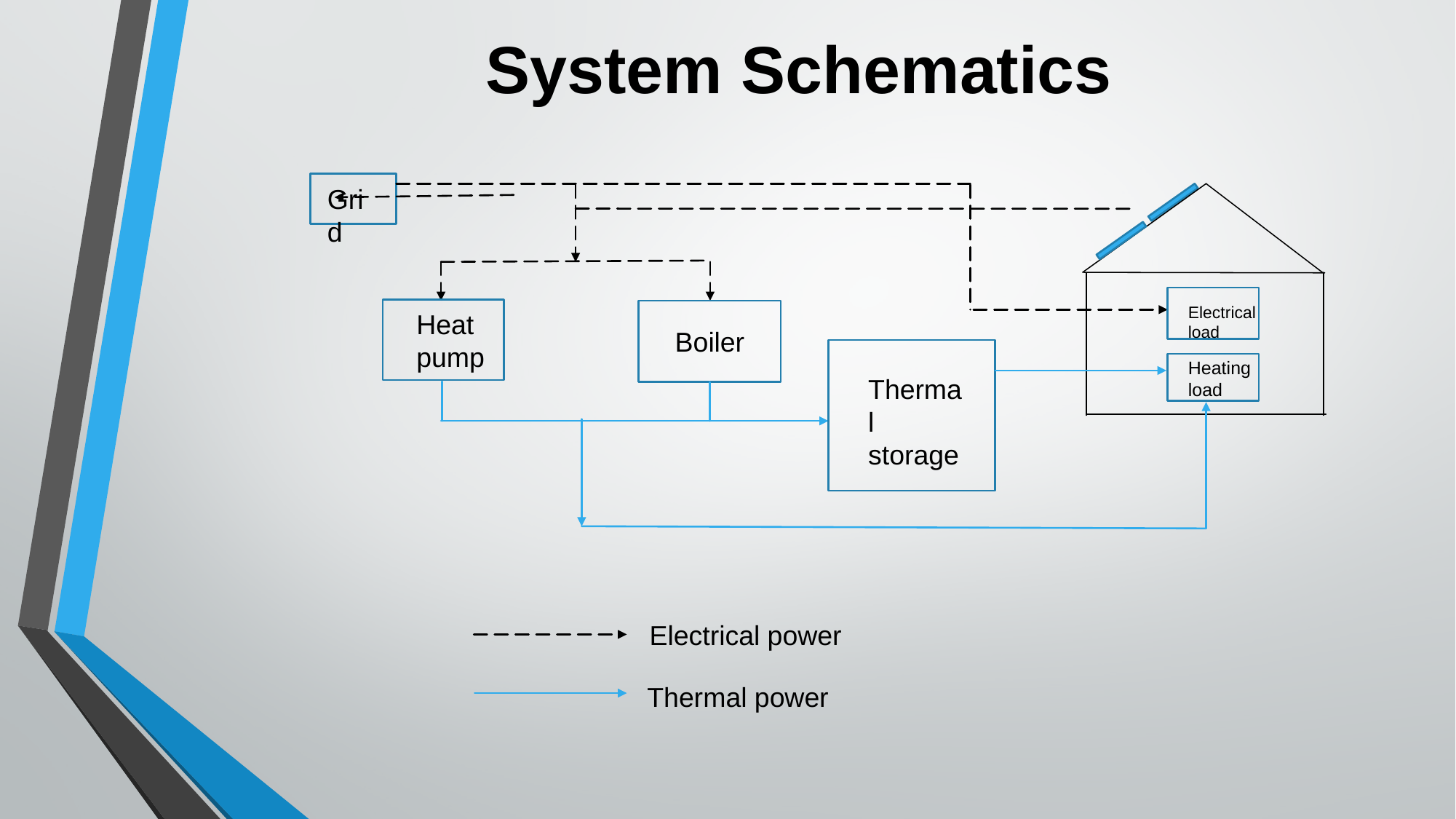

System Schematics

Grid

Heat pump

Boiler

Thermal storage

Electrical load
Heating load

Electrical power
Thermal power